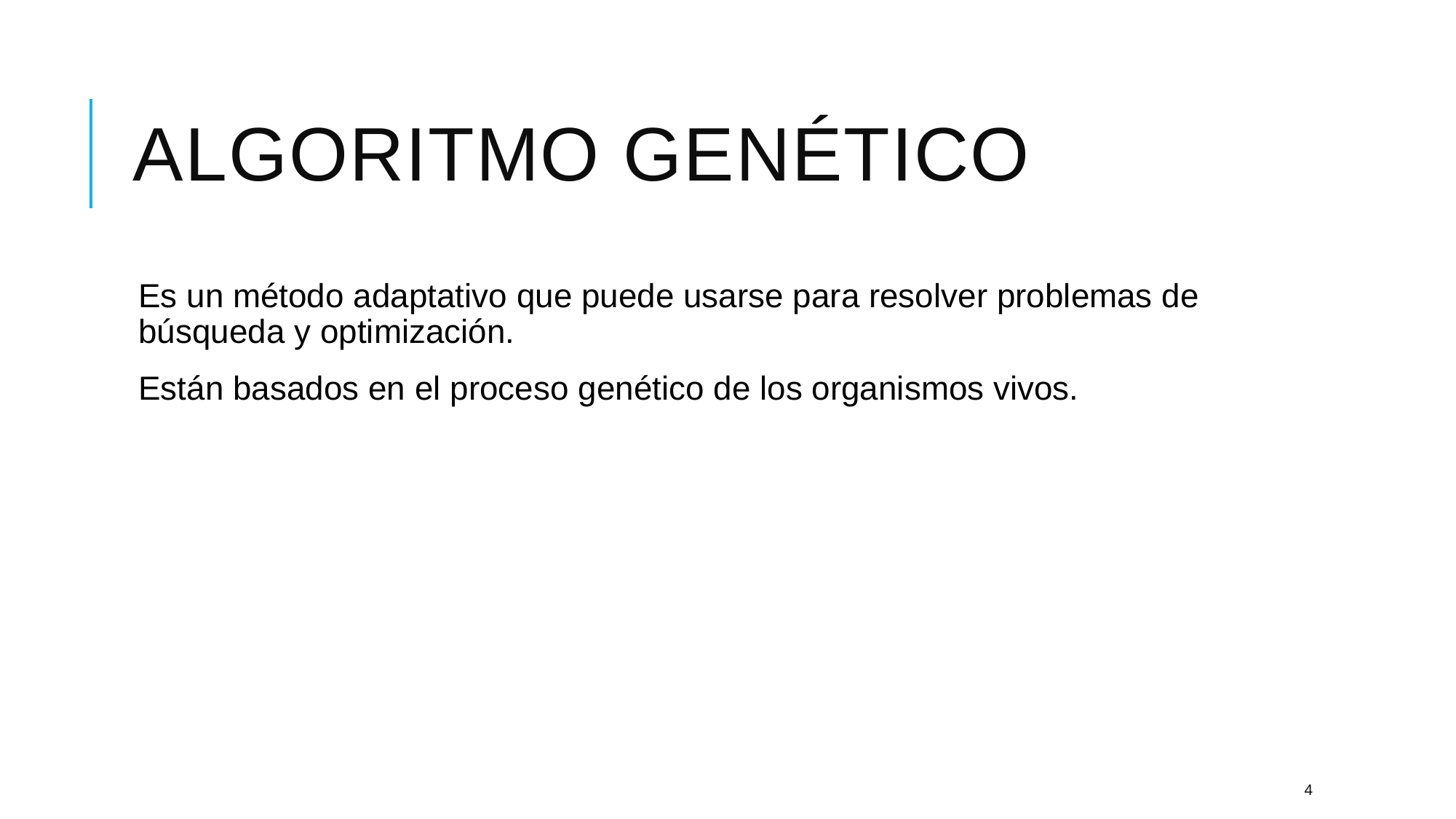

# Algoritmo genético
Es un método adaptativo que puede usarse para resolver problemas de búsqueda y optimización.
Están basados en el proceso genético de los organismos vivos.
4